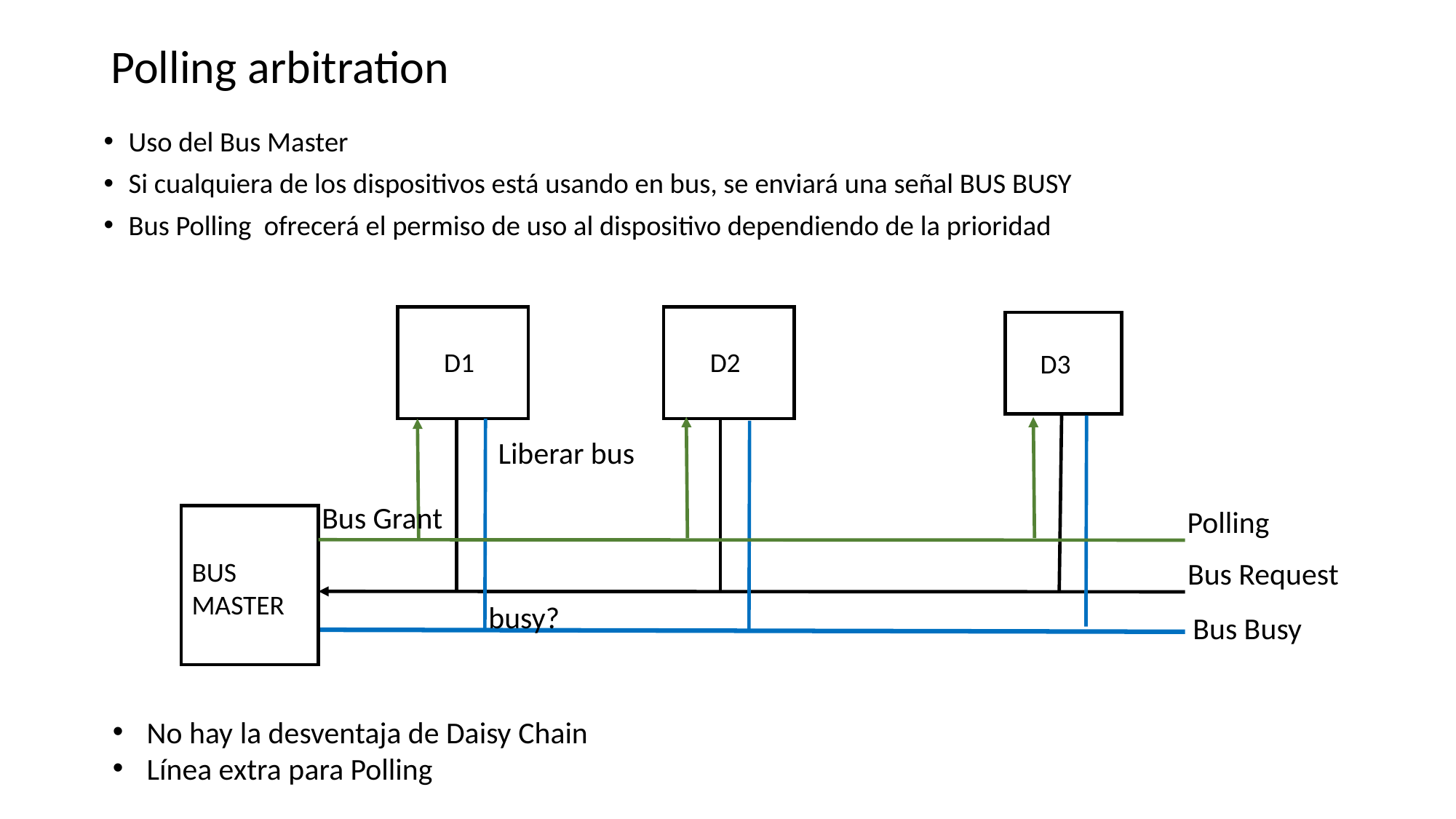

# Polling arbitration
Uso del Bus Master
Si cualquiera de los dispositivos está usando en bus, se enviará una señal BUS BUSY
Bus Polling  ofrecerá el permiso de uso al dispositivo dependiendo de la prioridad

D1
D2
D3
Liberar bus
Bus Grant
Polling

Bus Request
BUS
MASTER
busy?
Bus Busy
No hay la desventaja de Daisy Chain
Línea extra para Polling